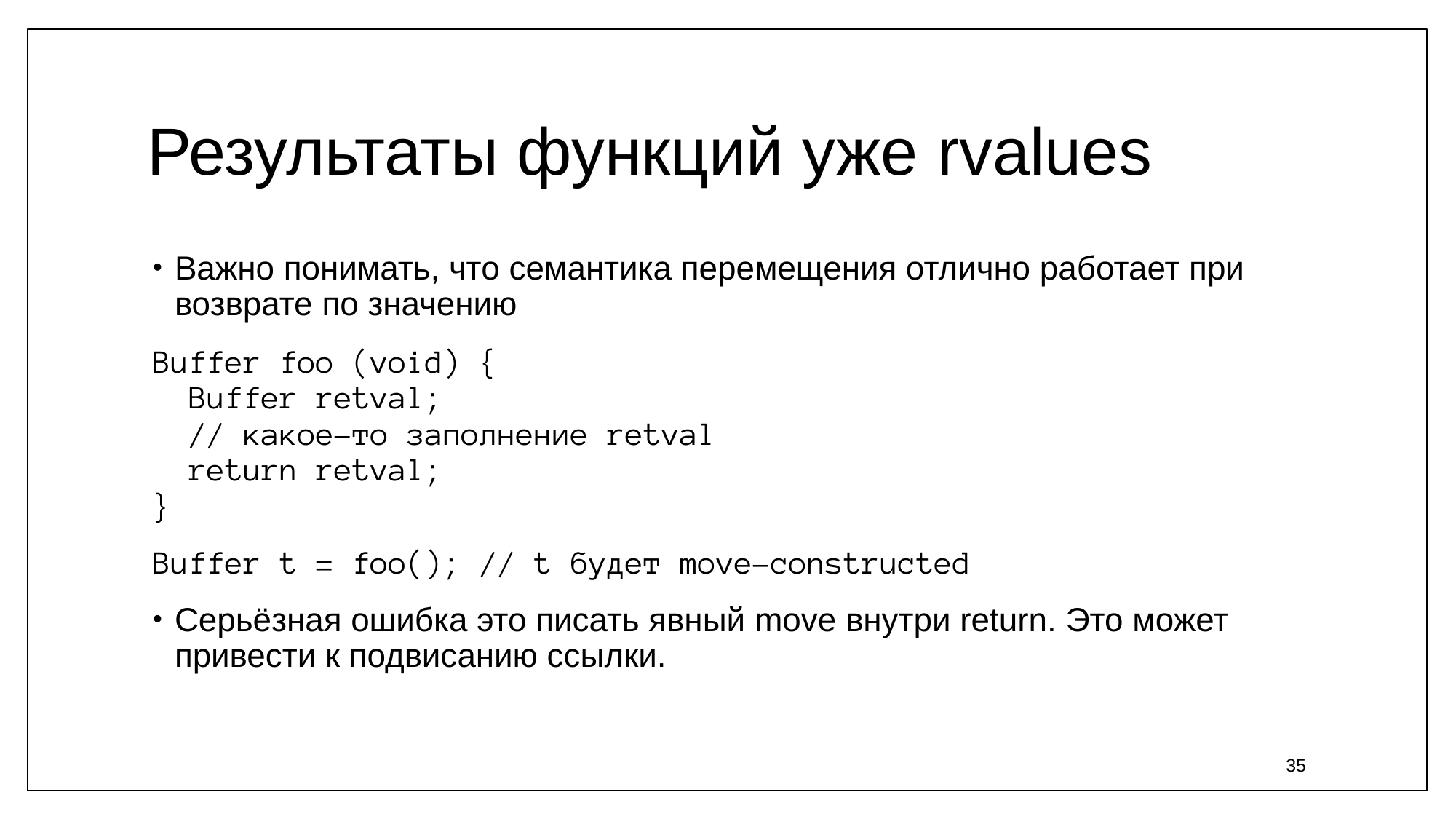

# Результаты функций уже rvalues
Важно понимать, что семантика перемещения отлично работает при возврате по значению
Buffer foo (void) {
  Buffer retval;
  // какое-то заполнение retval
  return retval;
}
Buffer t = foo(); // t будет move-constructed
Серьёзная ошибка это писать явный move внутри return. Это может привести к подвисанию ссылки.
35